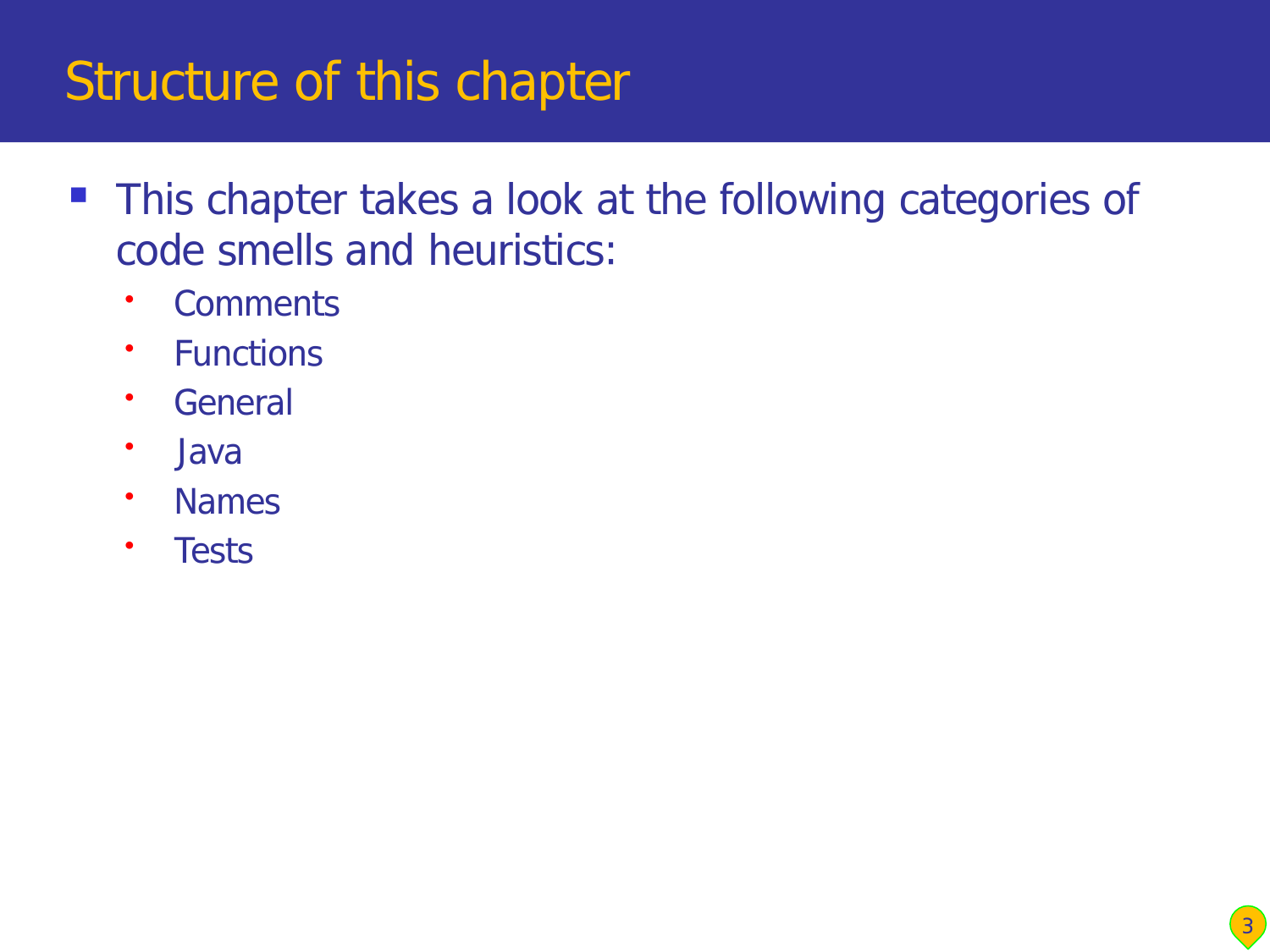

# Structure of this chapter
This chapter takes a look at the following categories of code smells and heuristics:
Comments
Functions
General
Java
Names
Tests
3